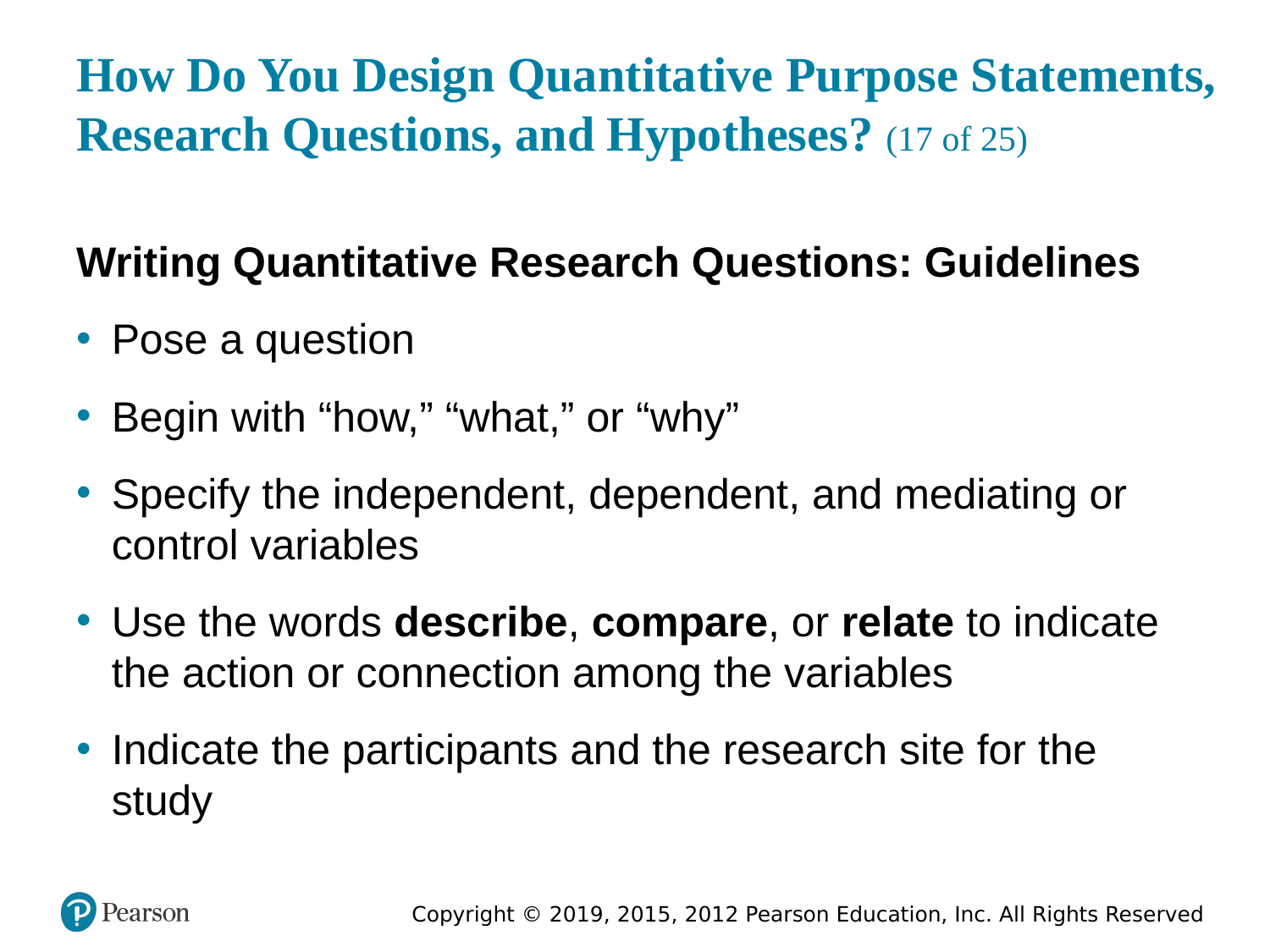

# How Do You Design Quantitative Purpose Statements, Research Questions, and Hypotheses? (17 of 25)
Writing Quantitative Research Questions: Guidelines
Pose a question
Begin with “how,” “what,” or “why”
Specify the independent, dependent, and mediating or control variables
Use the words describe, compare, or relate to indicate the action or connection among the variables
Indicate the participants and the research site for the study